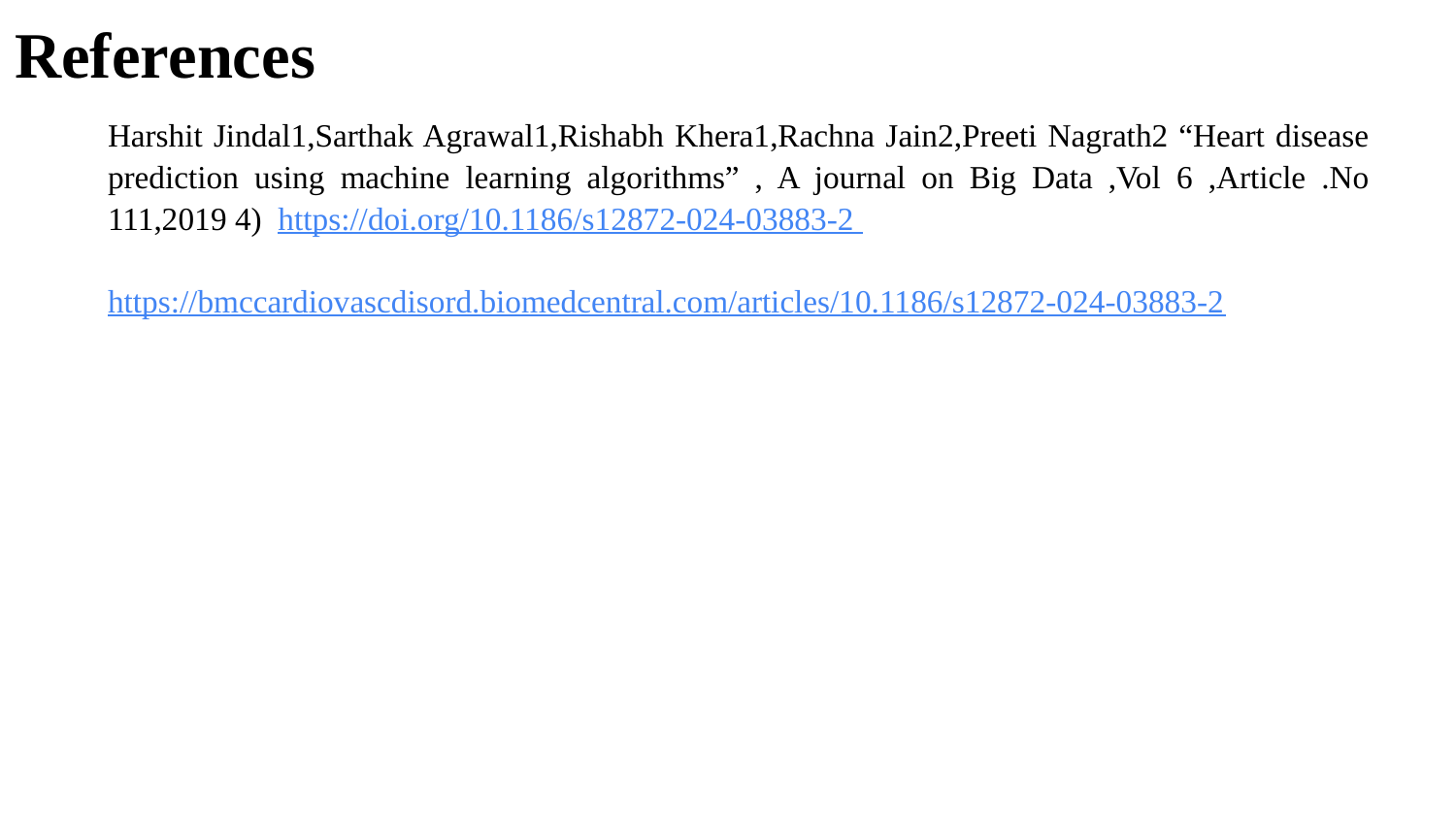

References
Harshit Jindal1,Sarthak Agrawal1,Rishabh Khera1,Rachna Jain2,Preeti Nagrath2 “Heart disease prediction using machine learning algorithms” , A journal on Big Data ,Vol 6 ,Article .No 111,2019 4)  https://doi.org/10.1186/s12872-024-03883-2

https://bmccardiovascdisord.biomedcentral.com/articles/10.1186/s12872-024-03883-2